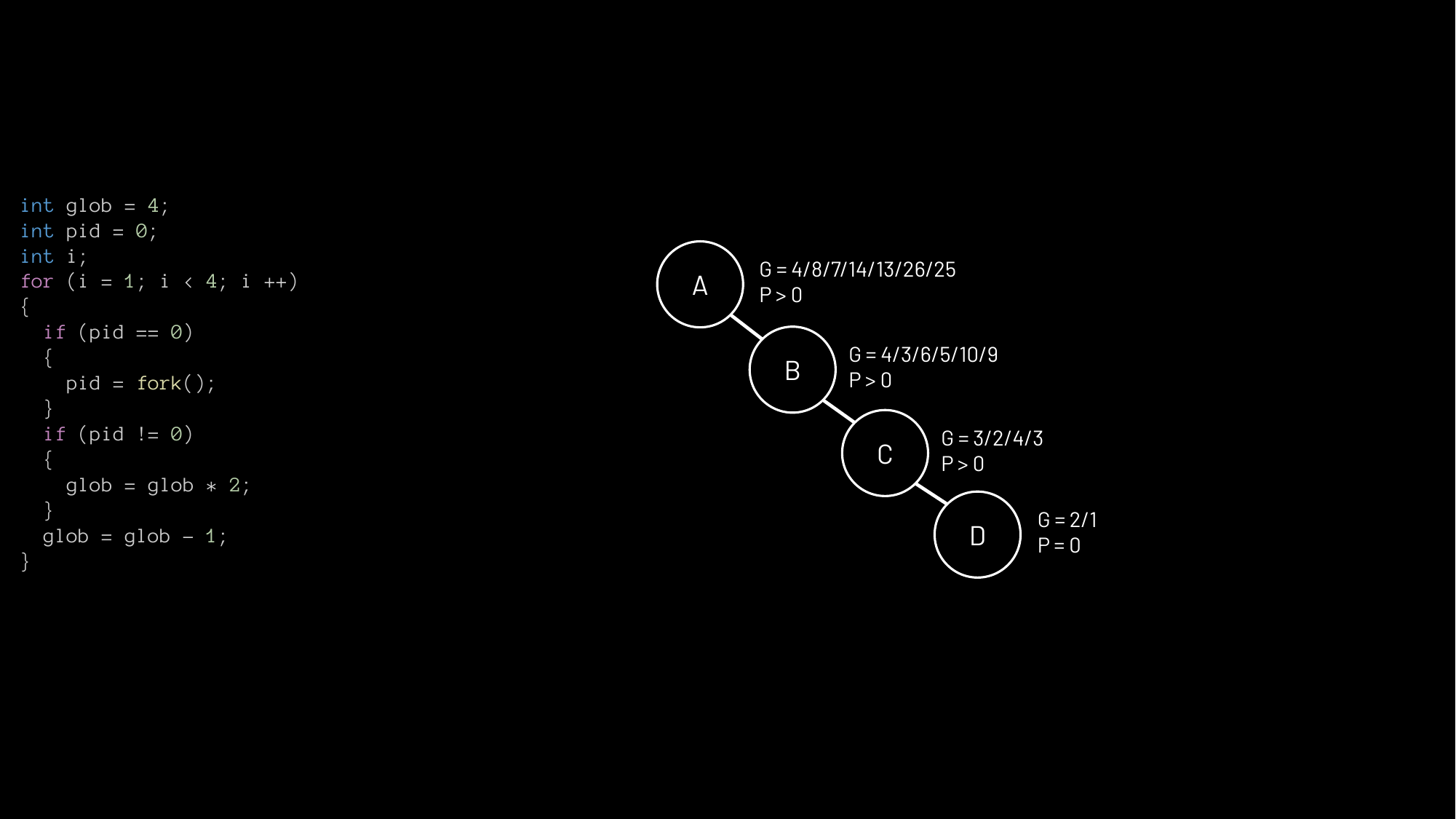

int glob = 4;
int pid = 0;
int i;
for (i = 1; i < 4; i ++)
{
  if (pid == 0)
  {
    pid = fork();
  }
  if (pid != 0)
  {
    glob = glob * 2;
  }
  glob = glob - 1;
}

A
G = 4/8/7/14/13/26/25
P > 0

B
G = 4/3/6/5/10/9
P > 0

C
G = 3/2/4/3
P > 0

D
G = 2/1
P = 0